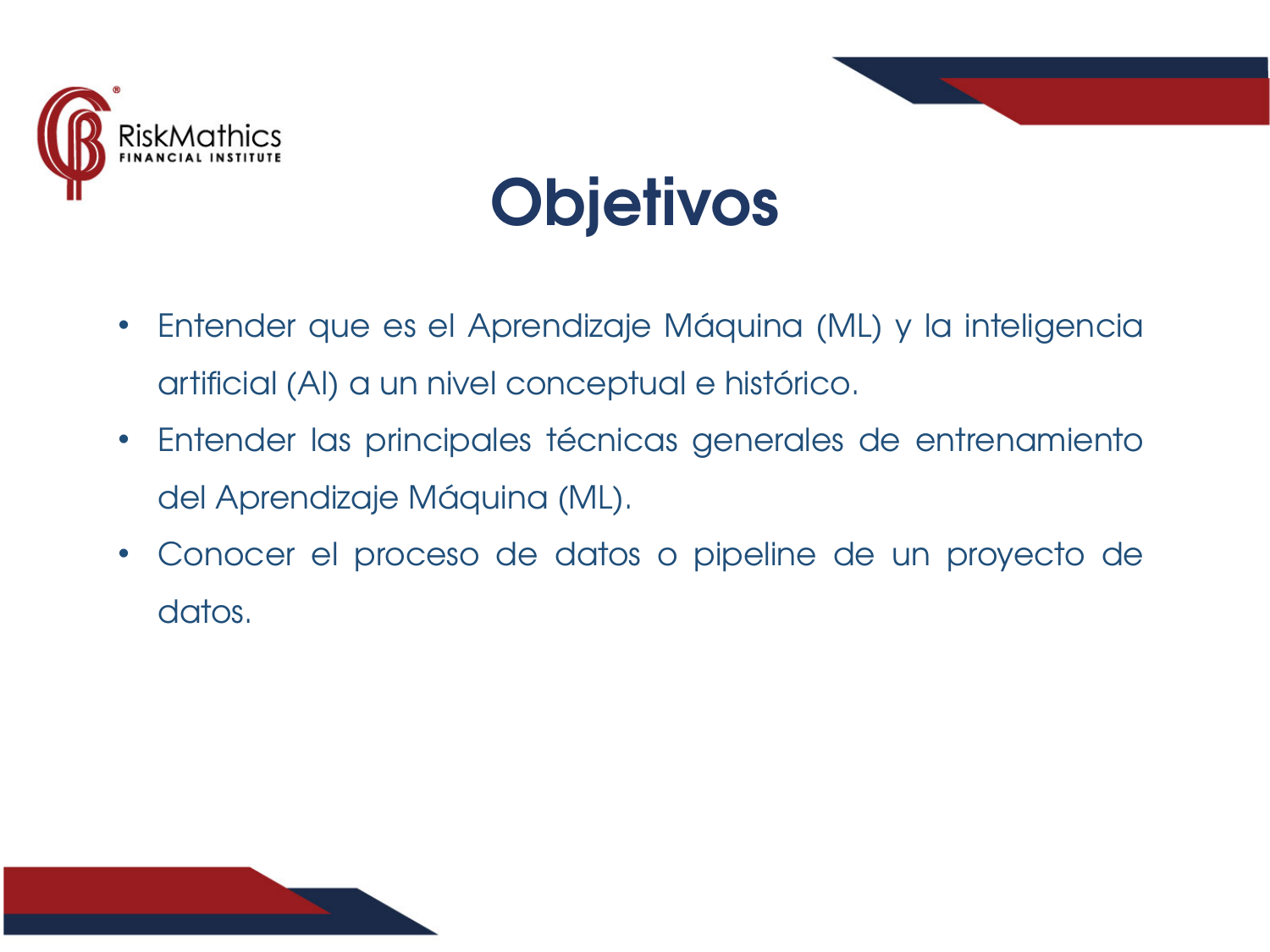

Objetivos
Entender que es el Aprendizaje Máquina (ML) y la inteligencia artificial (AI) a un nivel conceptual e histórico.
Entender las principales técnicas generales de entrenamiento del Aprendizaje Máquina (ML).
Conocer el proceso de datos o pipeline de un proyecto de datos.